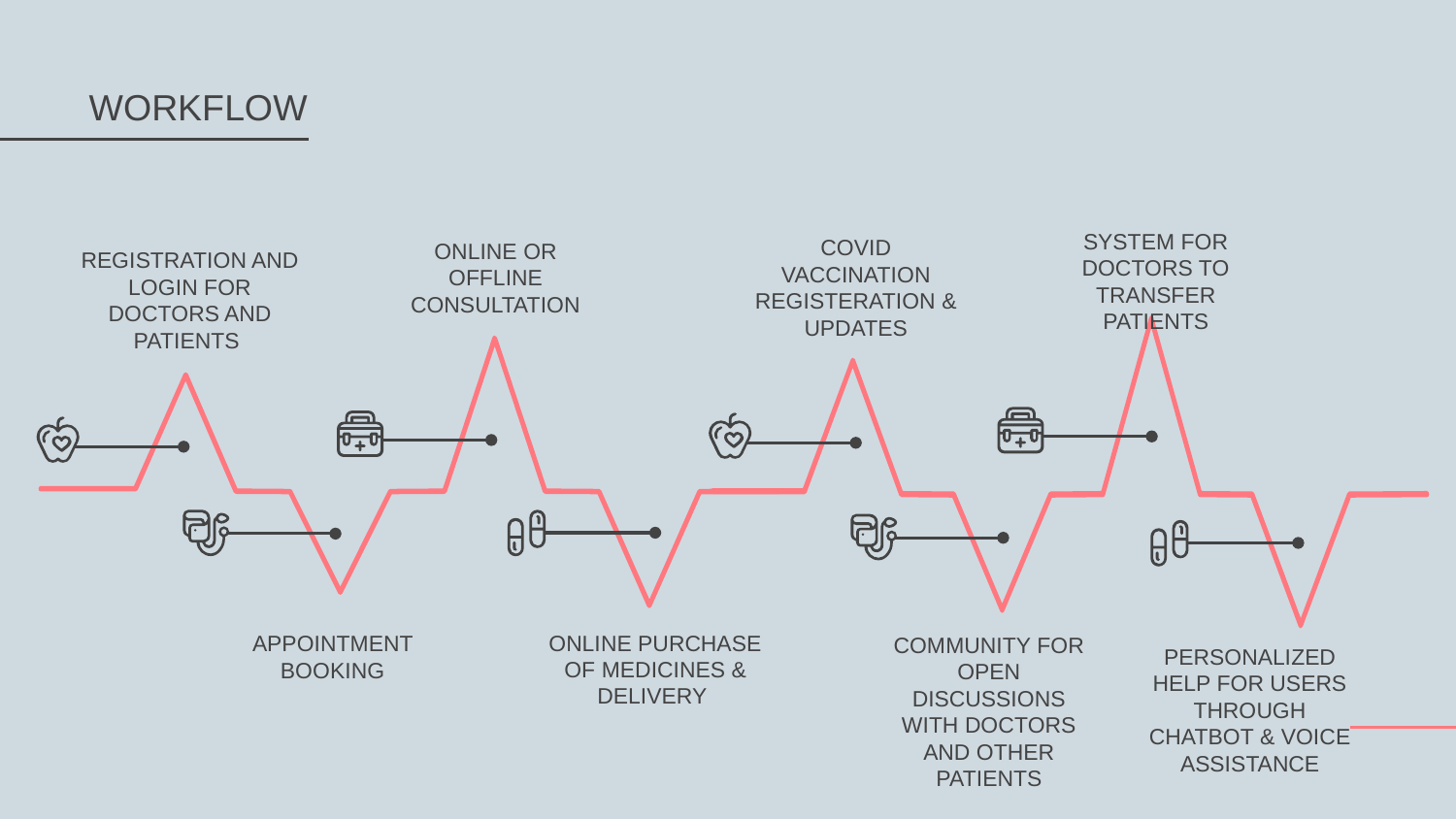

# WORKFLOW
SYSTEM FOR DOCTORS TO TRANSFER PATIENTS
COVID VACCINATION REGISTERATION & UPDATES
ONLINE OR OFFLINE CONSULTATION
REGISTRATION AND LOGIN FOR DOCTORS AND PATIENTS

ONLINE PURCHASE OF MEDICINES & DELIVERY
APPOINTMENT BOOKING
COMMUNITY FOR OPEN DISCUSSIONS WITH DOCTORS AND OTHER PATIENTS
PERSONALIZED HELP FOR USERS THROUGH CHATBOT & VOICE ASSISTANCE